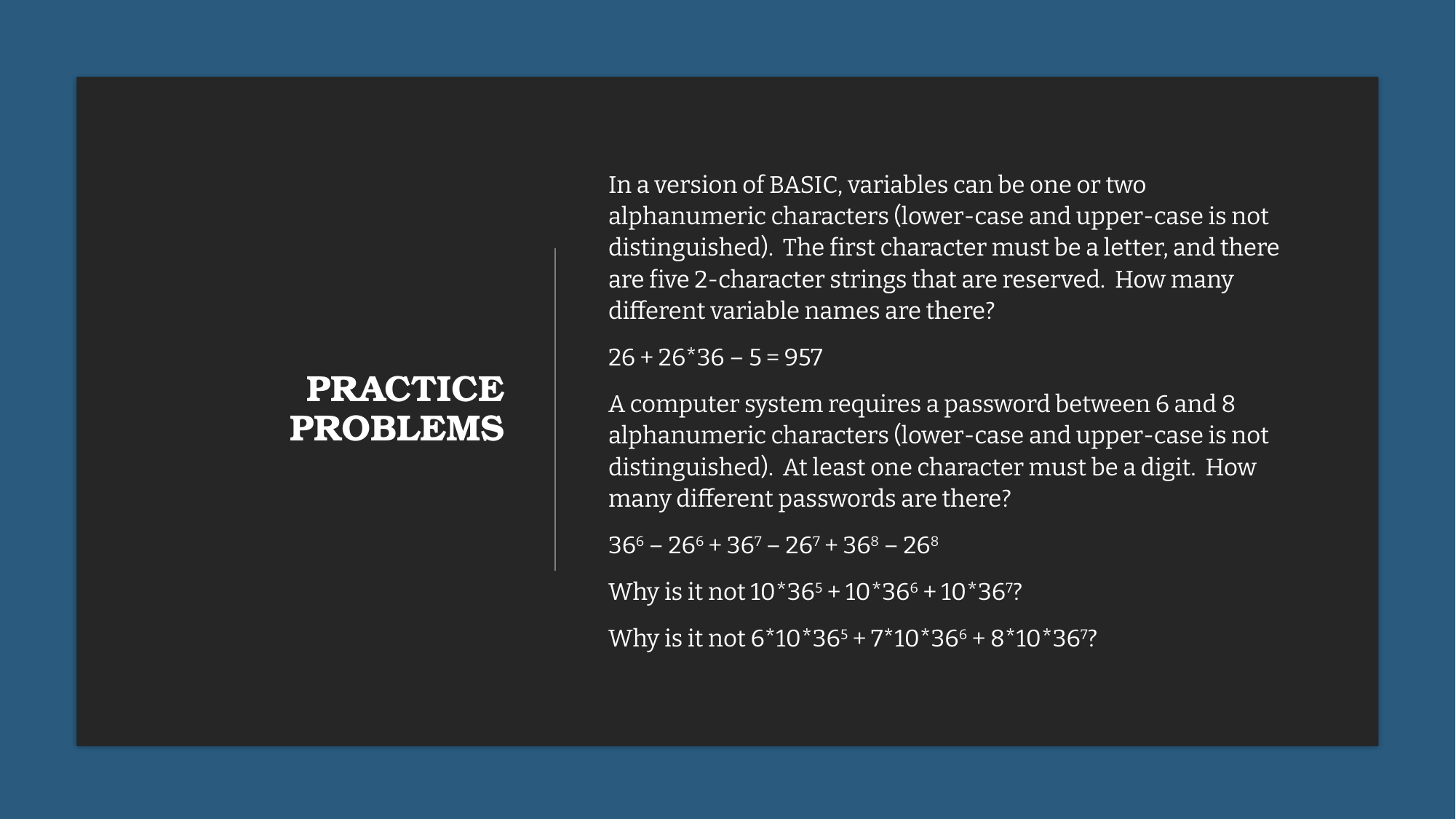

# Practice Problems
In a version of BASIC, variables can be one or two alphanumeric characters (lower-case and upper-case is not distinguished).  The first character must be a letter, and there are five 2-character strings that are reserved.  How many different variable names are there?
26 + 26*36 – 5 = 957
A computer system requires a password between 6 and 8 alphanumeric characters (lower-case and upper-case is not distinguished).  At least one character must be a digit.  How many different passwords are there?
366 – 266 + 367 – 267 + 368 – 268
Why is it not 10*365 + 10*366 + 10*367?
Why is it not 6*10*365 + 7*10*366 + 8*10*367?